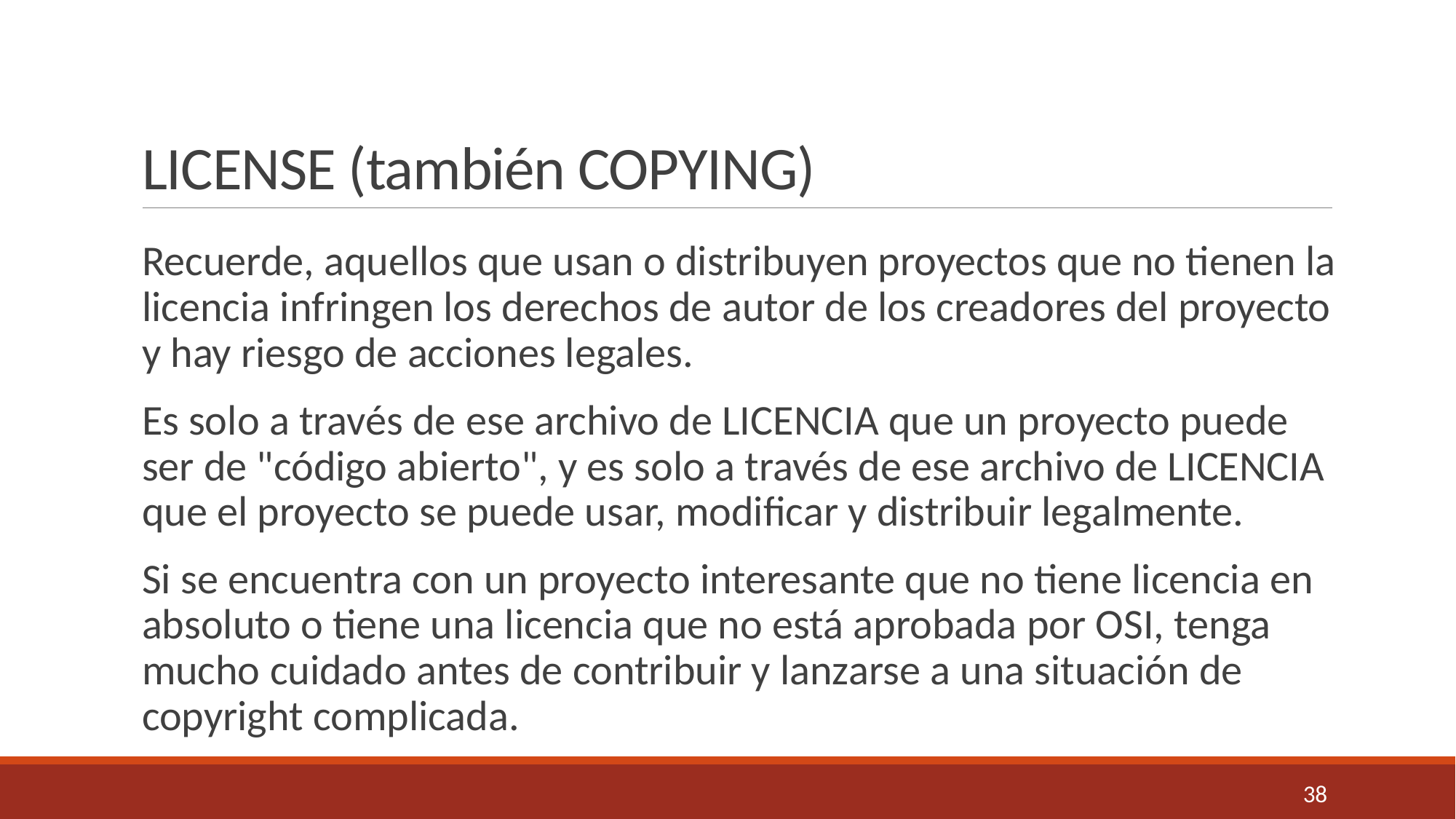

# LICENSE (también COPYING)
Recuerde, aquellos que usan o distribuyen proyectos que no tienen la licencia infringen los derechos de autor de los creadores del proyecto y hay riesgo de acciones legales.
Es solo a través de ese archivo de LICENCIA que un proyecto puede ser de "código abierto", y es solo a través de ese archivo de LICENCIA que el proyecto se puede usar, modificar y distribuir legalmente.
Si se encuentra con un proyecto interesante que no tiene licencia en absoluto o tiene una licencia que no está aprobada por OSI, tenga mucho cuidado antes de contribuir y lanzarse a una situación de copyright complicada.
38